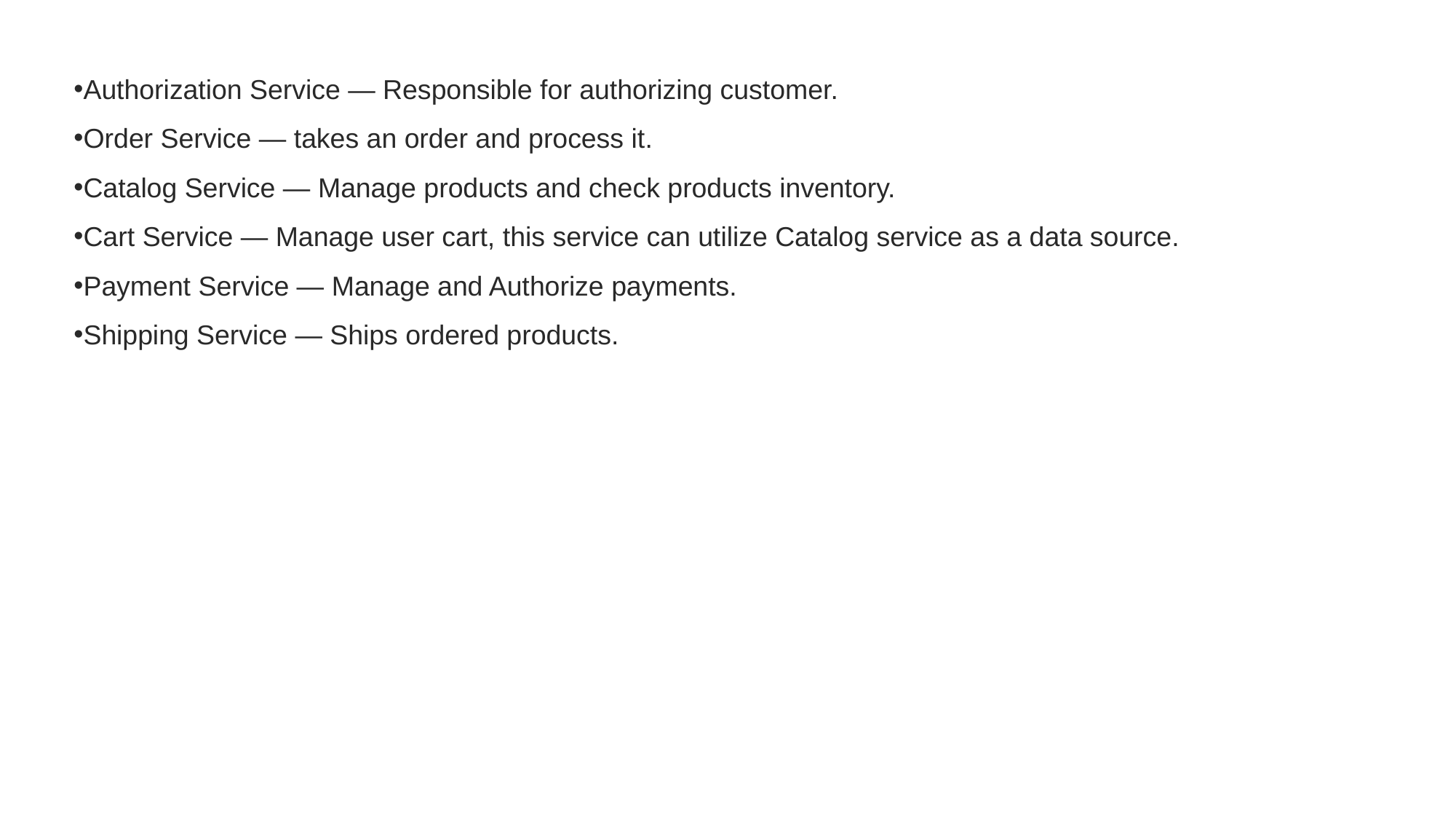

Authorization Service — Responsible for authorizing customer.
Order Service — takes an order and process it.
Catalog Service — Manage products and check products inventory.
Cart Service — Manage user cart, this service can utilize Catalog service as a data source.
Payment Service — Manage and Authorize payments.
Shipping Service — Ships ordered products.